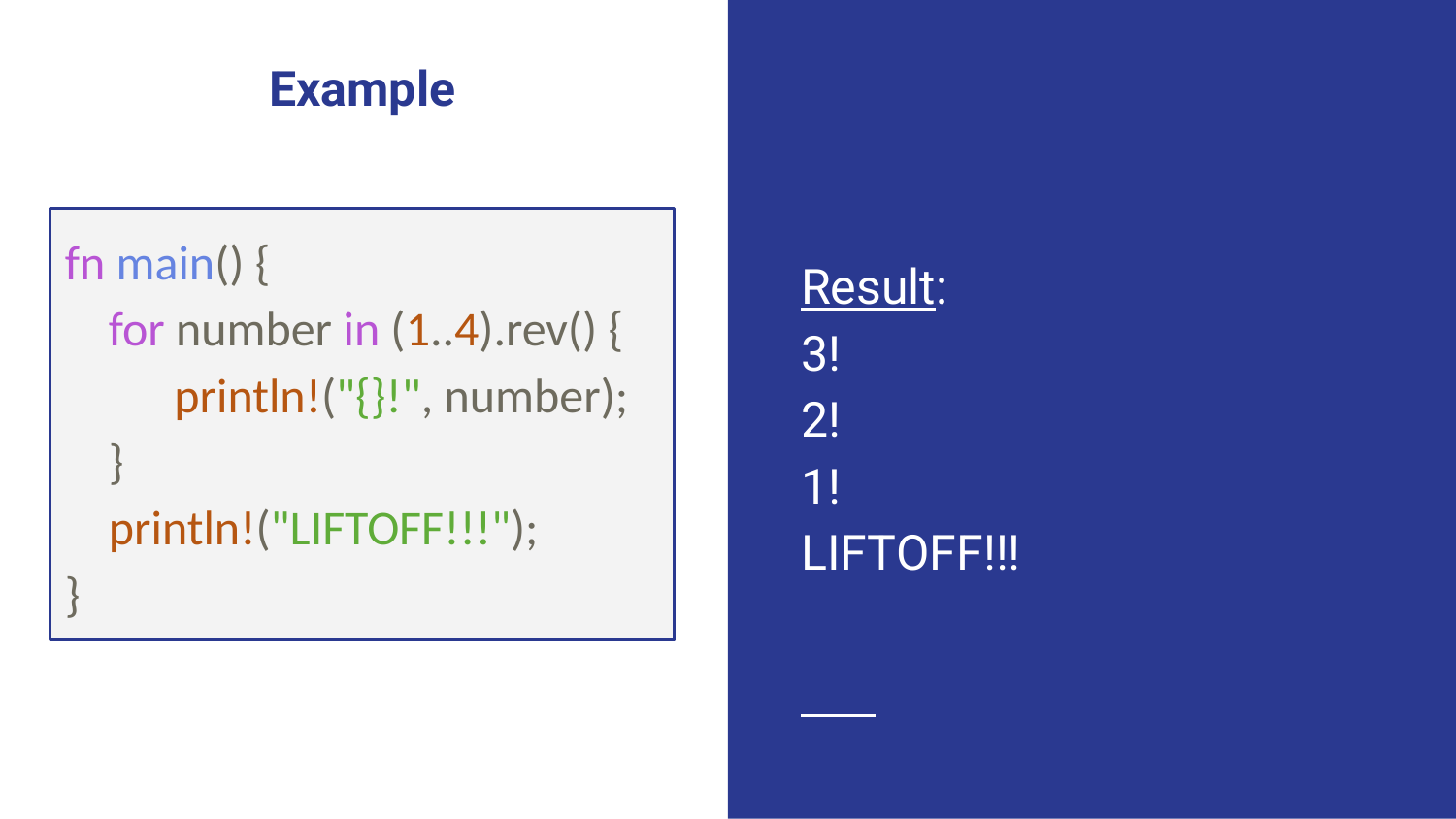

# Example
fn main() {
    for number in (1..4).rev() {
          println!("{}!", number);
    }
    println!("LIFTOFF!!!");
}

Result:
3!
2!
1!
LIFTOFF!!!